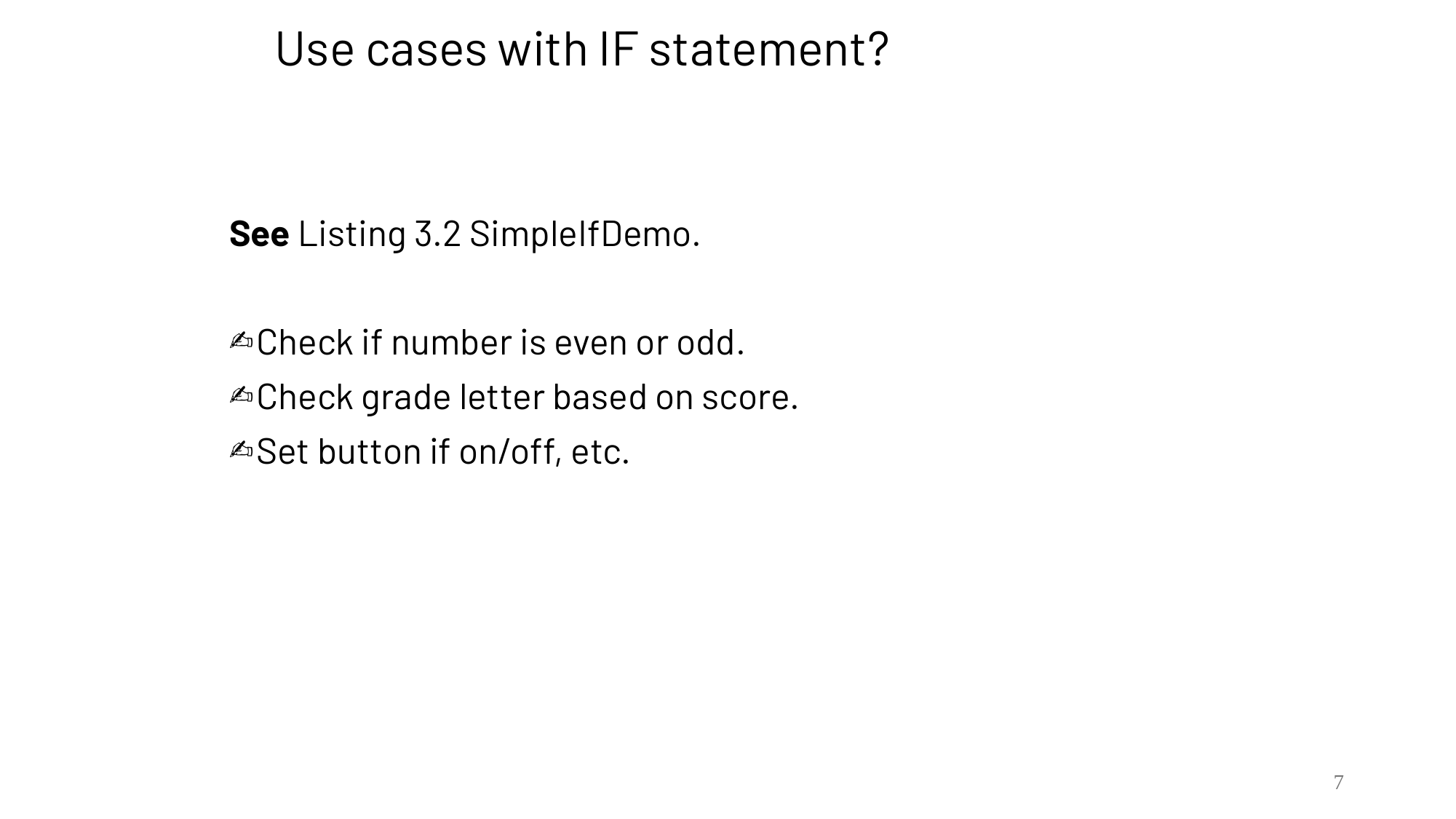

# Use cases with IF statement?
See Listing 3.2 SimpleIfDemo.

Check if number is even or odd.
Check grade letter based on score.
Set button if on/off, etc.

7